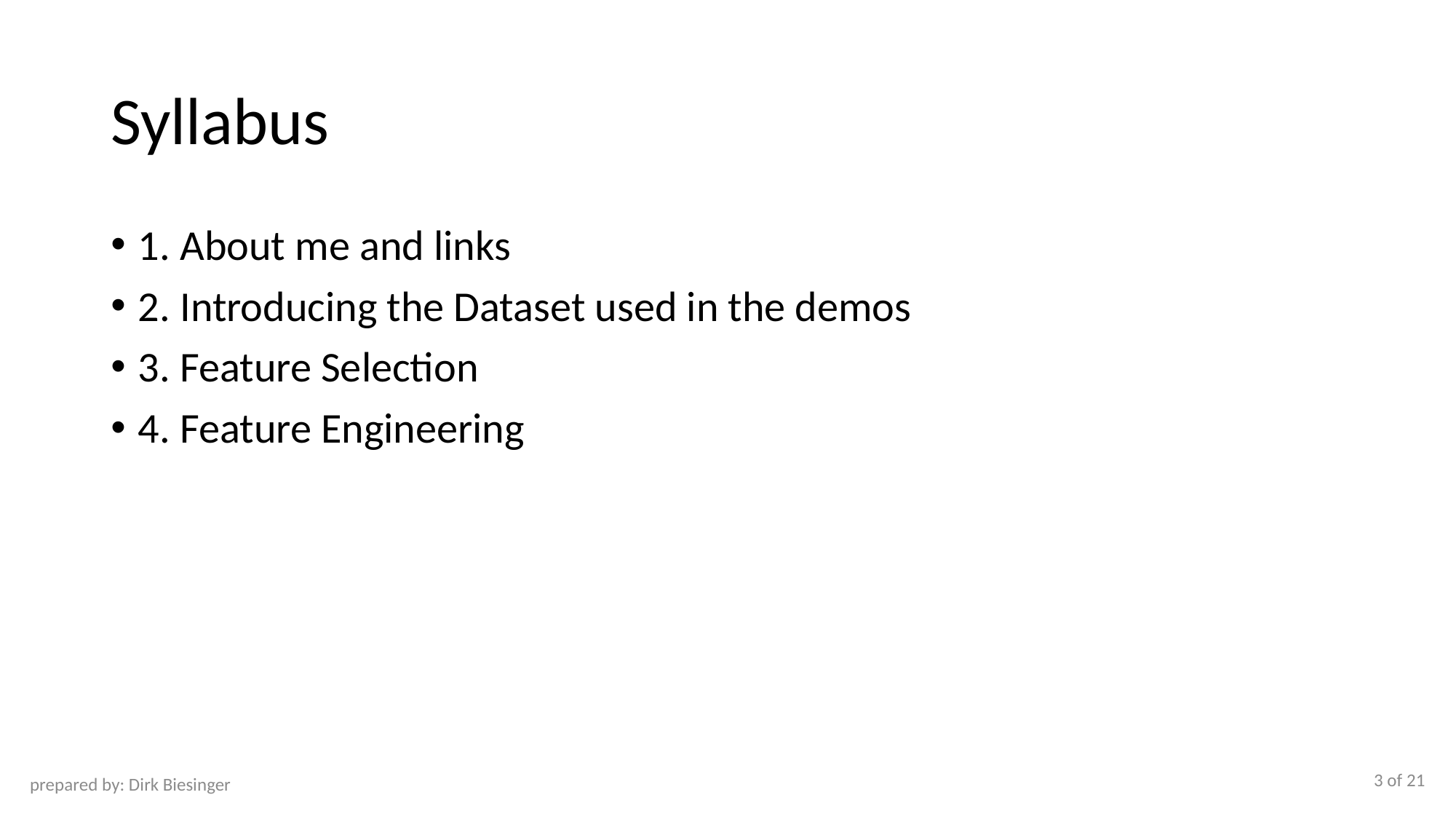

# Syllabus
1. About me and links
2. Introducing the Dataset used in the demos
3. Feature Selection
4. Feature Engineering
3 of 21
prepared by: Dirk Biesinger